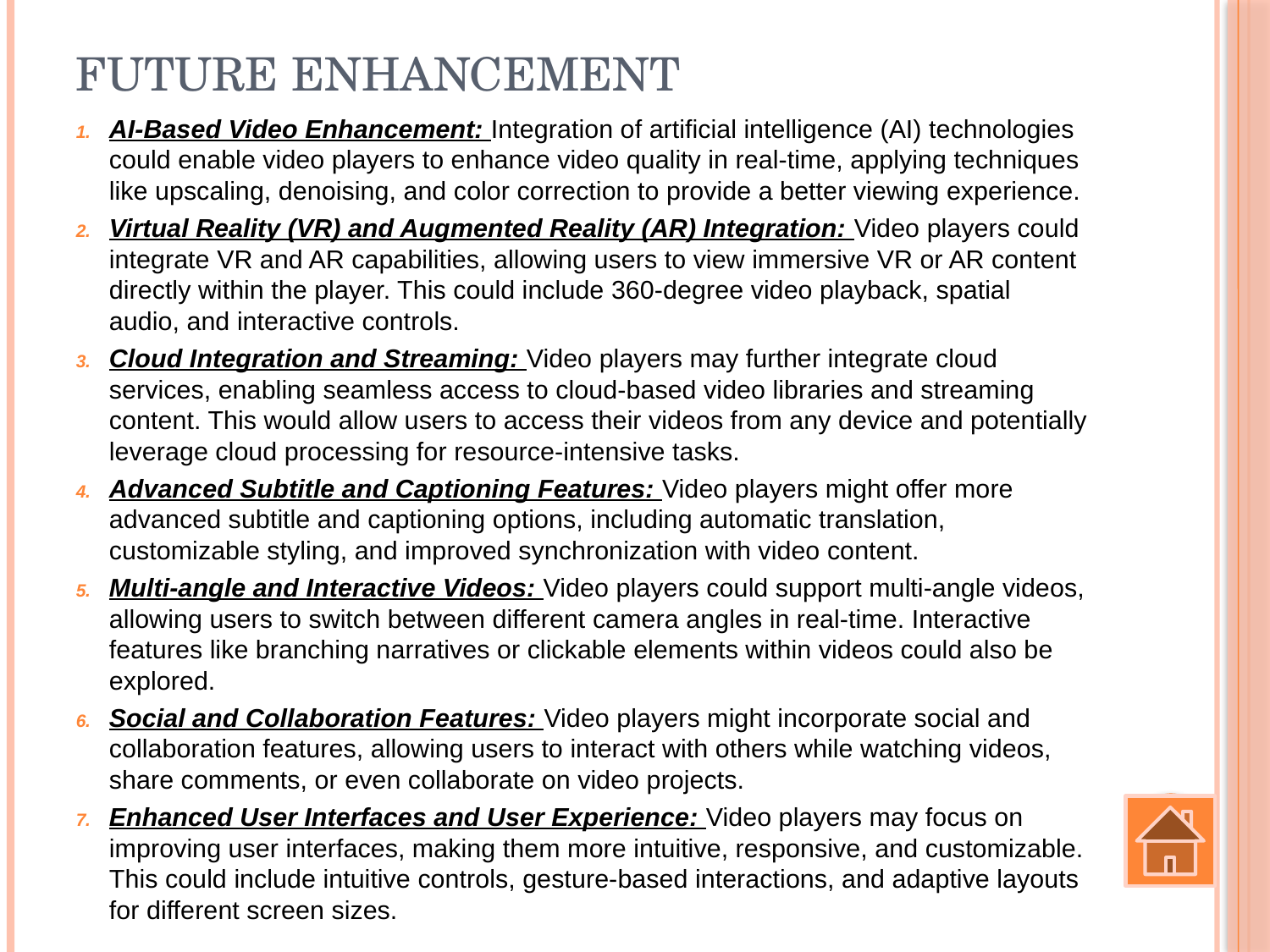

# Future Enhancement
AI-Based Video Enhancement: Integration of artificial intelligence (AI) technologies could enable video players to enhance video quality in real-time, applying techniques like upscaling, denoising, and color correction to provide a better viewing experience.
Virtual Reality (VR) and Augmented Reality (AR) Integration: Video players could integrate VR and AR capabilities, allowing users to view immersive VR or AR content directly within the player. This could include 360-degree video playback, spatial audio, and interactive controls.
Cloud Integration and Streaming: Video players may further integrate cloud services, enabling seamless access to cloud-based video libraries and streaming content. This would allow users to access their videos from any device and potentially leverage cloud processing for resource-intensive tasks.
Advanced Subtitle and Captioning Features: Video players might offer more advanced subtitle and captioning options, including automatic translation, customizable styling, and improved synchronization with video content.
Multi-angle and Interactive Videos: Video players could support multi-angle videos, allowing users to switch between different camera angles in real-time. Interactive features like branching narratives or clickable elements within videos could also be explored.
Social and Collaboration Features: Video players might incorporate social and collaboration features, allowing users to interact with others while watching videos, share comments, or even collaborate on video projects.
Enhanced User Interfaces and User Experience: Video players may focus on improving user interfaces, making them more intuitive, responsive, and customizable. This could include intuitive controls, gesture-based interactions, and adaptive layouts for different screen sizes.